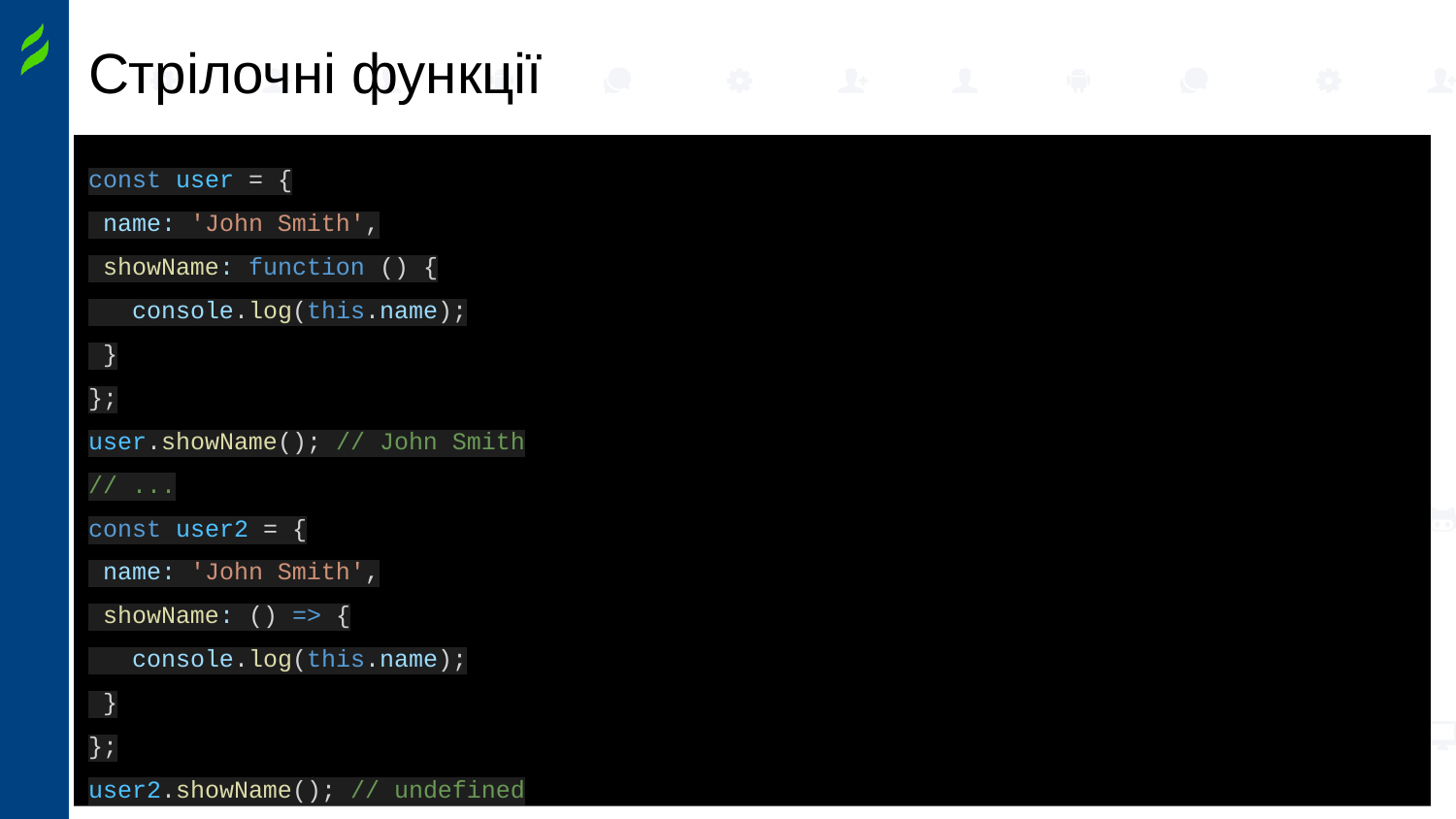

# Стрілочні функції
const user = {
 name: 'John Smith',
 showName: function () {
   console.log(this.name);
 }
};
user.showName(); // John Smith
// ...
const user2 = {
 name: 'John Smith',
 showName: () => {
   console.log(this.name);
 }
};
user2.showName(); // undefined